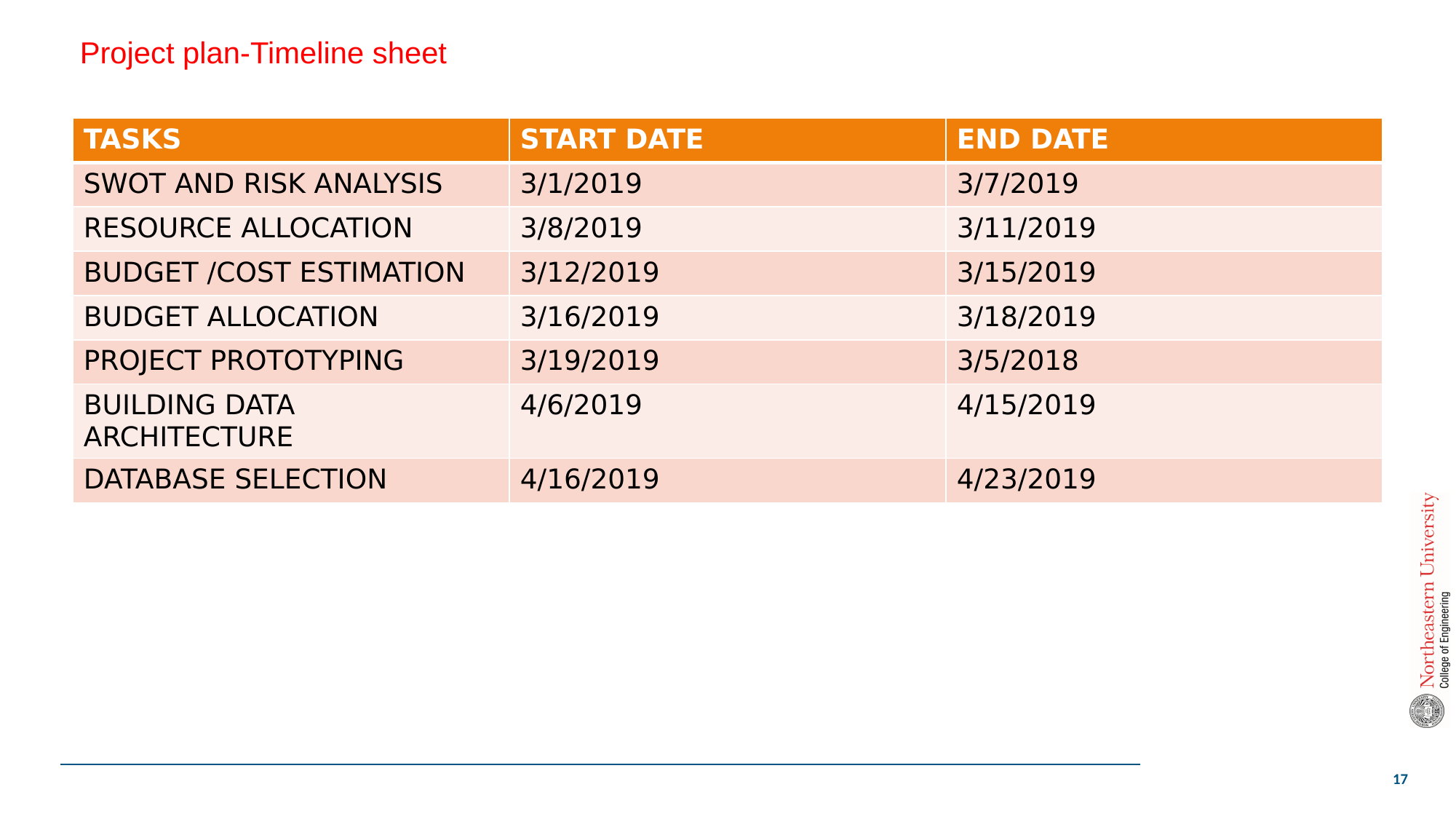

# Project plan-Timeline sheet
| TASKS | START DATE | END DATE |
| --- | --- | --- |
| SWOT AND RISK ANALYSIS | 3/1/2019 | 3/7/2019 |
| RESOURCE ALLOCATION | 3/8/2019 | 3/11/2019 |
| BUDGET /COST ESTIMATION | 3/12/2019 | 3/15/2019 |
| BUDGET ALLOCATION | 3/16/2019 | 3/18/2019 |
| PROJECT PROTOTYPING | 3/19/2019 | 3/5/2018 |
| BUILDING DATA ARCHITECTURE | 4/6/2019 | 4/15/2019 |
| DATABASE SELECTION | 4/16/2019 | 4/23/2019 |